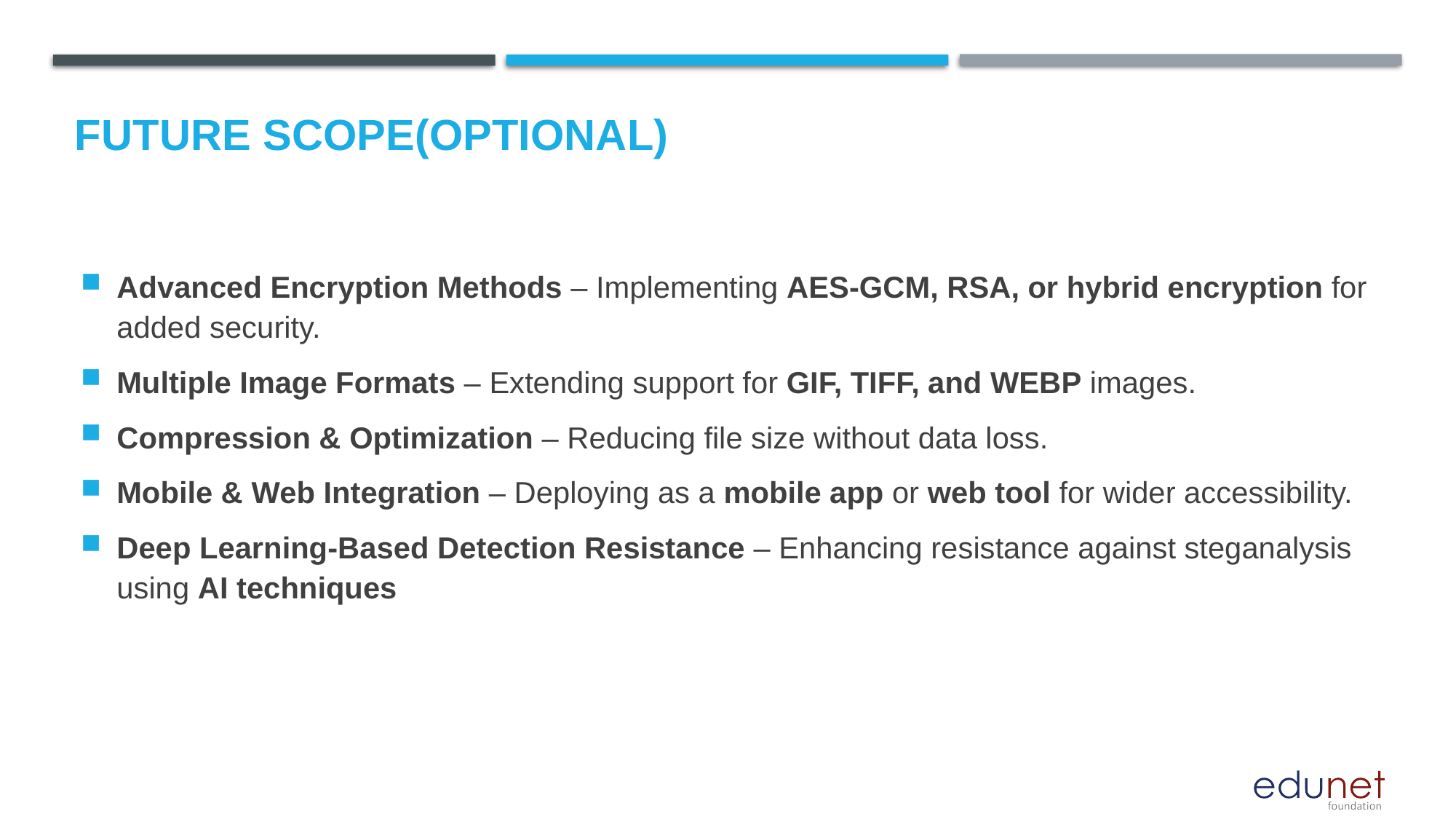

Future scope(optional)
Advanced Encryption Methods – Implementing AES-GCM, RSA, or hybrid encryption for added security.
Multiple Image Formats – Extending support for GIF, TIFF, and WEBP images.
Compression & Optimization – Reducing file size without data loss.
Mobile & Web Integration – Deploying as a mobile app or web tool for wider accessibility.
Deep Learning-Based Detection Resistance – Enhancing resistance against steganalysis using AI techniques